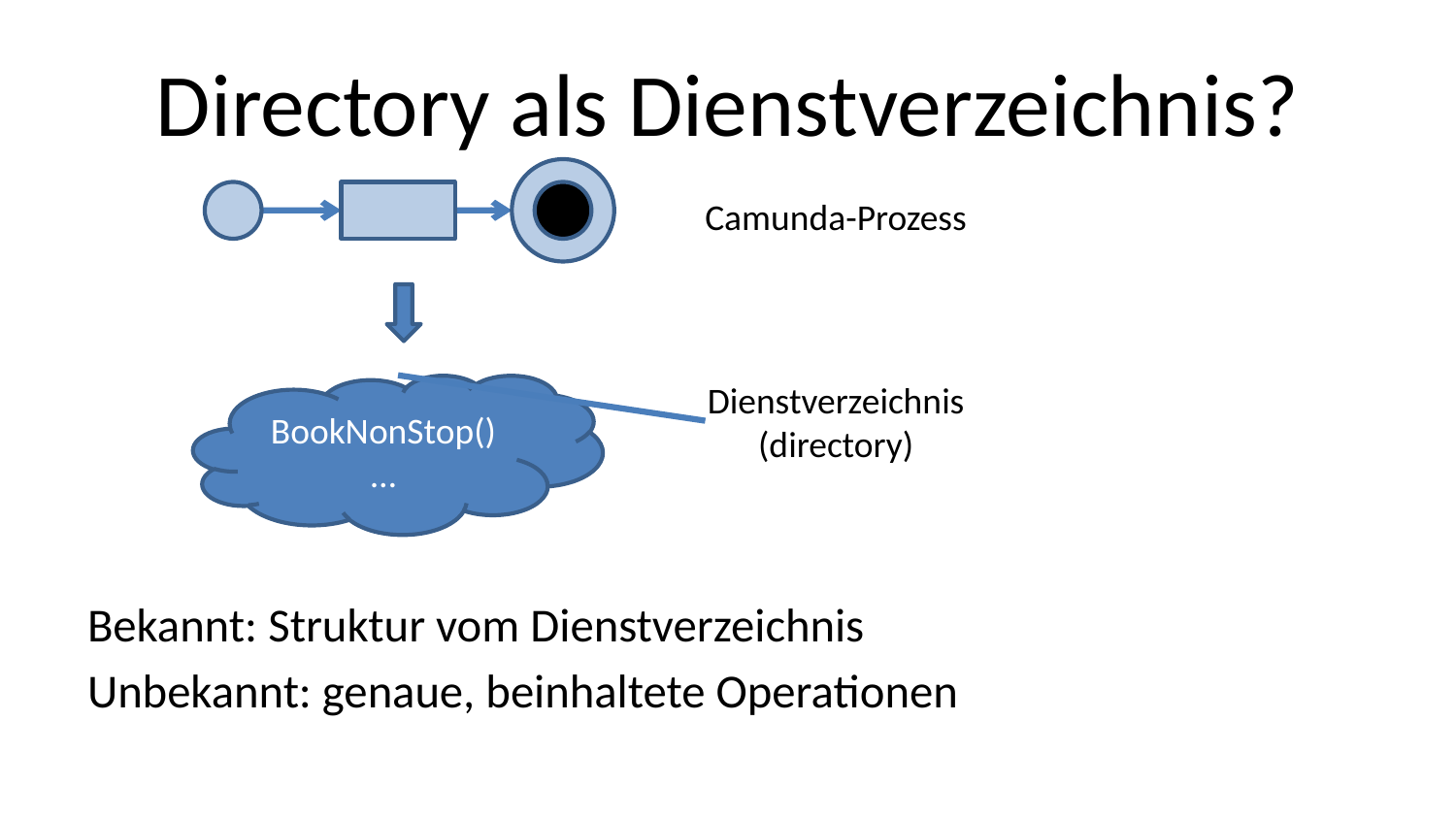

# Directory als Dienstverzeichnis?

BookNonStop()
…

Camunda-Prozess

Bekannt: Struktur vom Dienstverzeichnis
Unbekannt: genaue, beinhaltete Operationen
Dienstverzeichnis (directory)